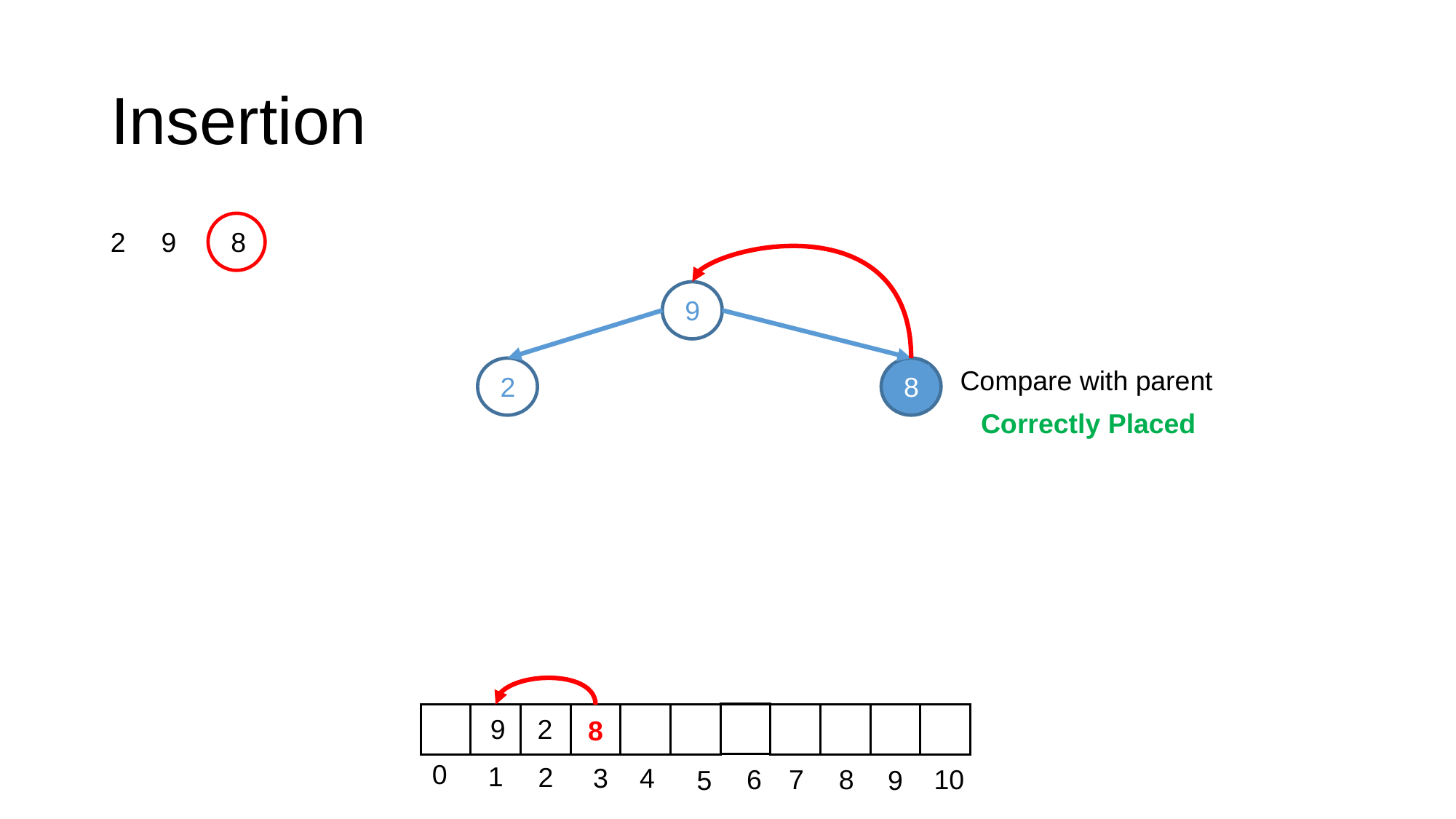

# Insertion

8
2
9

9

2

8
Compare with parent
Correctly Placed

0
1
2
3
4
6
7
8
10
5
9
9
2
8